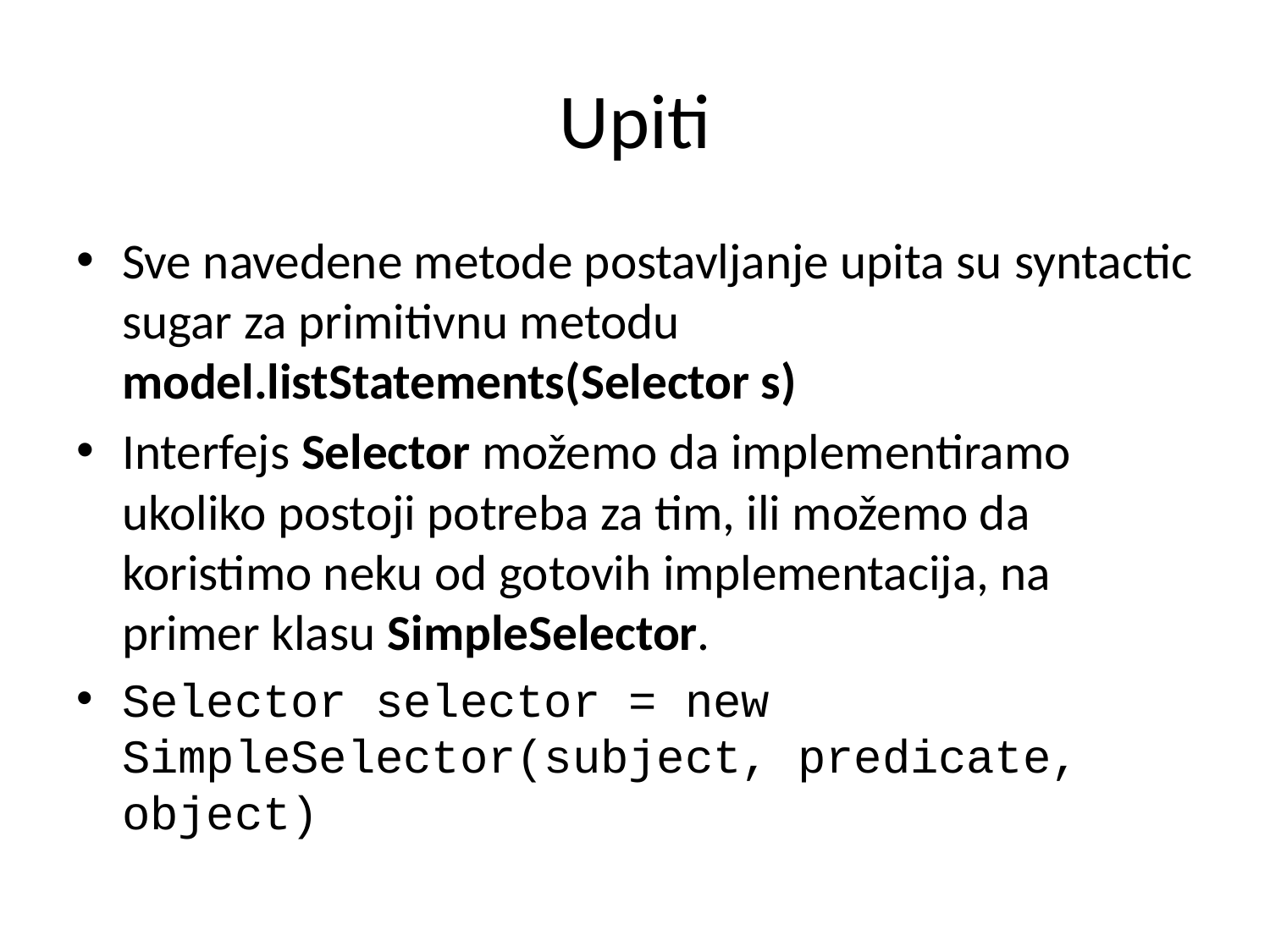

# Upiti
Sve navedene metode postavljanje upita su syntactic sugar za primitivnu metodu model.listStatements(Selector s)
Interfejs Selector možemo da implementiramo ukoliko postoji potreba za tim, ili možemo da koristimo neku od gotovih implementacija, na primer klasu SimpleSelector.
Selector selector = new SimpleSelector(subject, predicate, object)